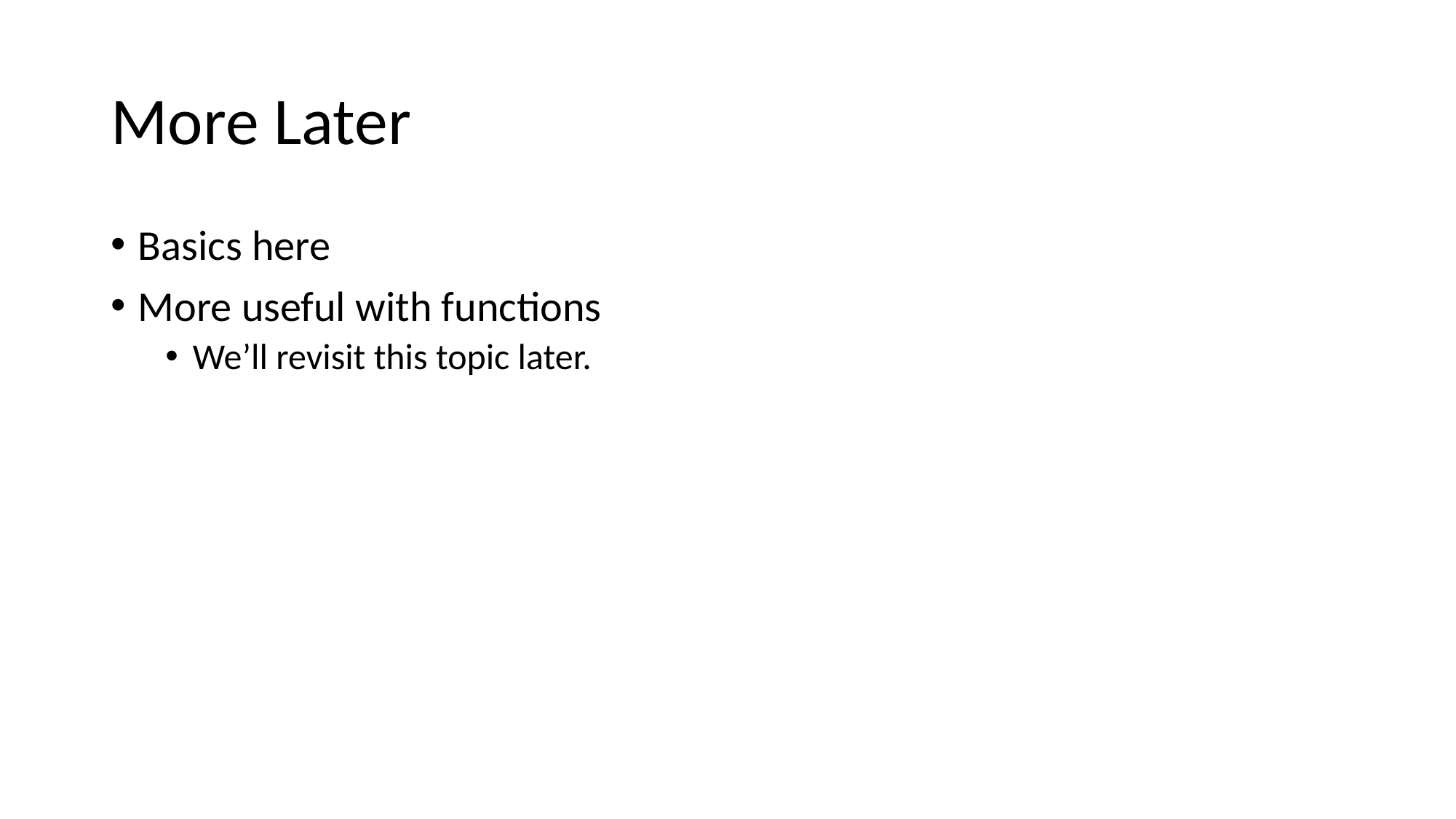

# More Later
Basics here
More useful with functions
We’ll revisit this topic later.